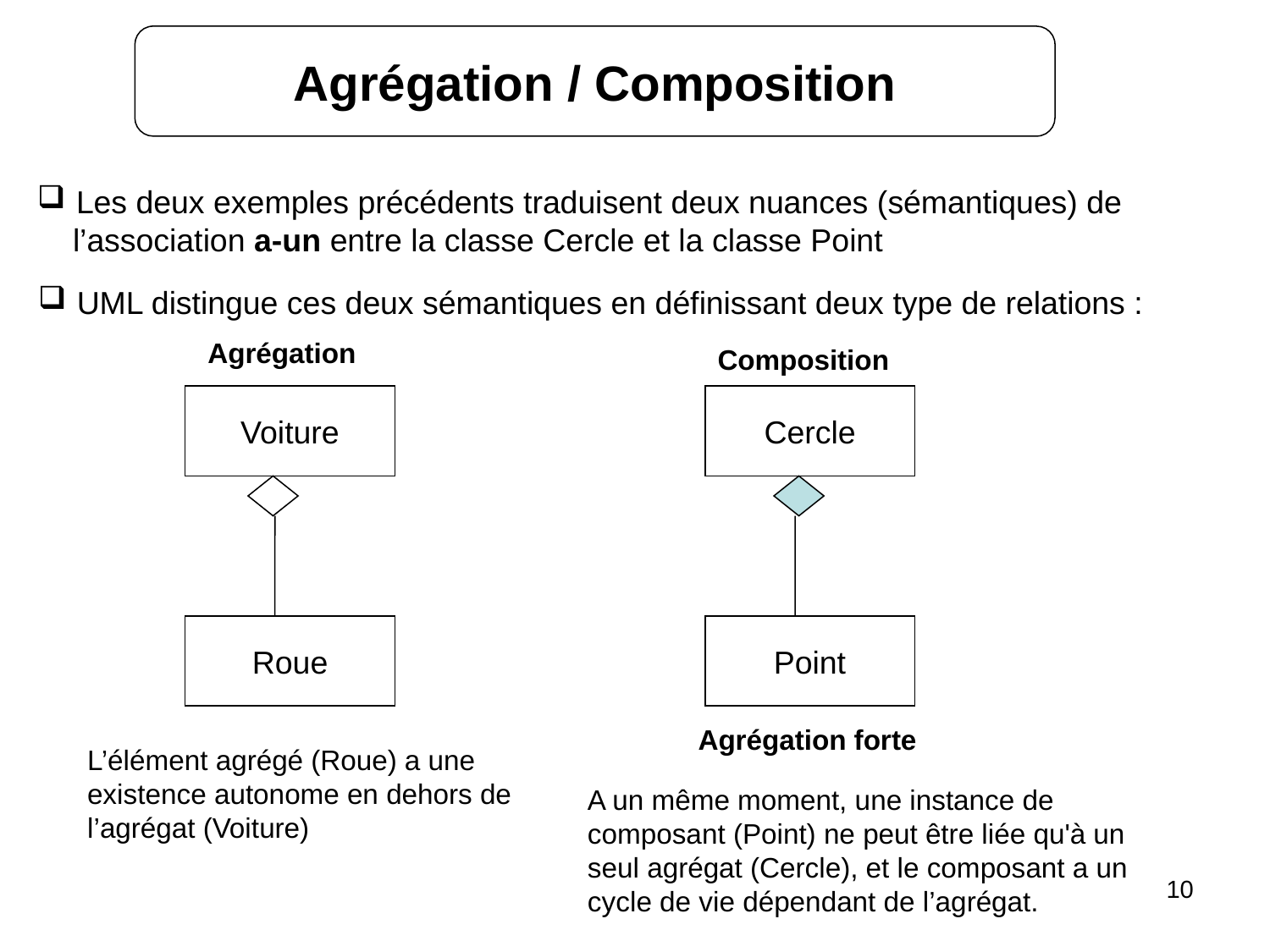

Agrégation / Composition
 Les deux exemples précédents traduisent deux nuances (sémantiques) de
    l’association a-un entre la classe Cercle et la classe Point
 UML distingue ces deux sémantiques en définissant deux type de relations :
Agrégation
Composition
Voiture

Roue
Cercle

Point
Agrégation forte
L’élément agrégé (Roue) a une
existence autonome en dehors de l’agrégat (Voiture)
A un même moment, une instance de composant (Point) ne peut être liée qu'à un seul agrégat (Cercle), et le composant a un cycle de vie dépendant de l’agrégat.
10